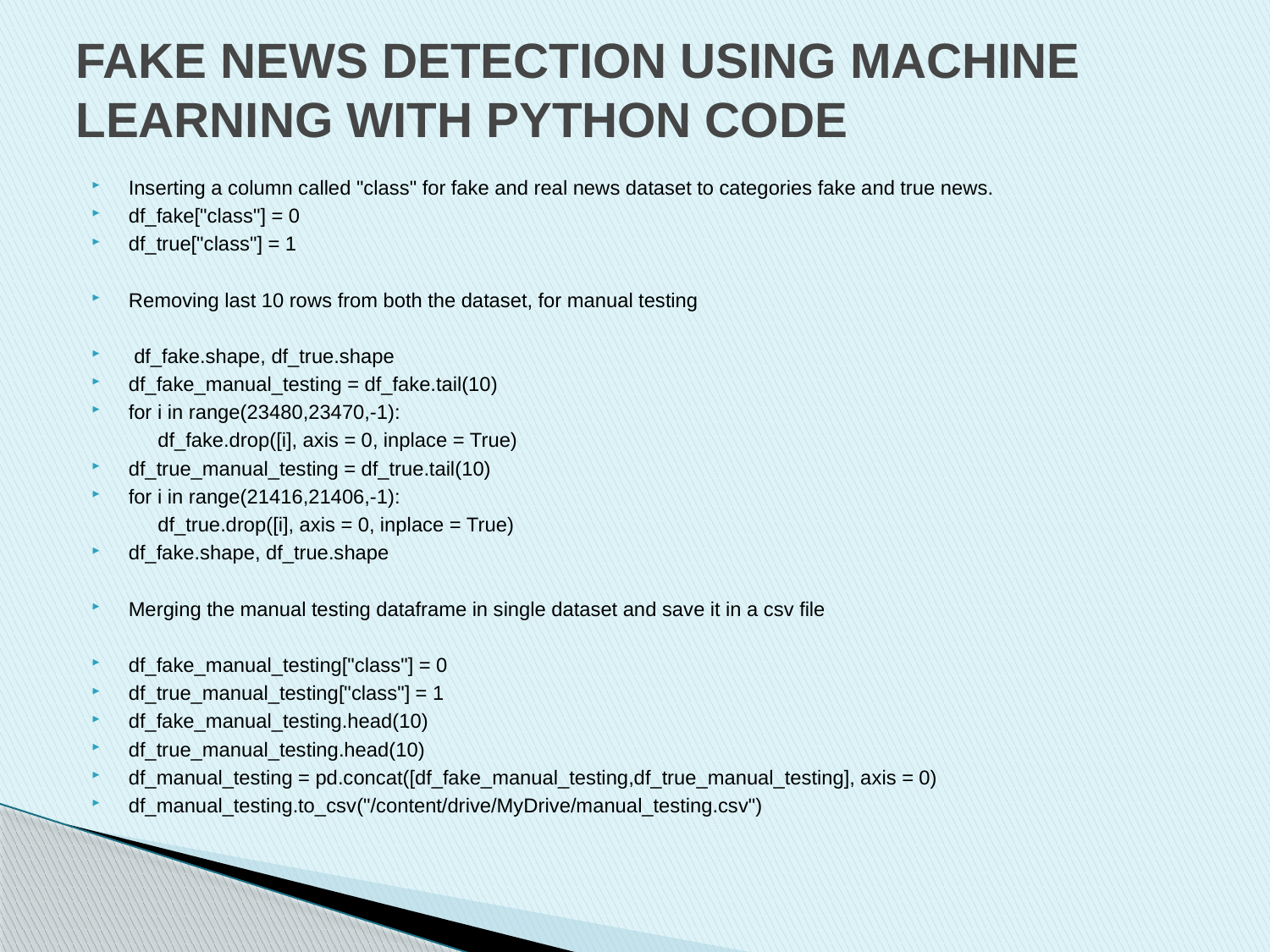

# FAKE NEWS DETECTION USING MACHINE LEARNING WITH PYTHON CODE
Inserting a column called "class" for fake and real news dataset to categories fake and true news.
df_fake["class"] = 0
df_true["class"] = 1

Removing last 10 rows from both the dataset, for manual testing

 df_fake.shape, df_true.shape
df_fake_manual_testing = df_fake.tail(10)
for i in range(23480,23470,-1):
            df_fake.drop([i], axis = 0, inplace = True)
df_true_manual_testing = df_true.tail(10)
for i in range(21416,21406,-1):
            df_true.drop([i], axis = 0, inplace = True)
df_fake.shape, df_true.shape

Merging the manual testing dataframe in single dataset and save it in a csv file

df_fake_manual_testing["class"] = 0
df_true_manual_testing["class"] = 1
df_fake_manual_testing.head(10)
df_true_manual_testing.head(10)
df_manual_testing = pd.concat([df_fake_manual_testing,df_true_manual_testing], axis = 0)
df_manual_testing.to_csv("/content/drive/MyDrive/manual_testing.csv")